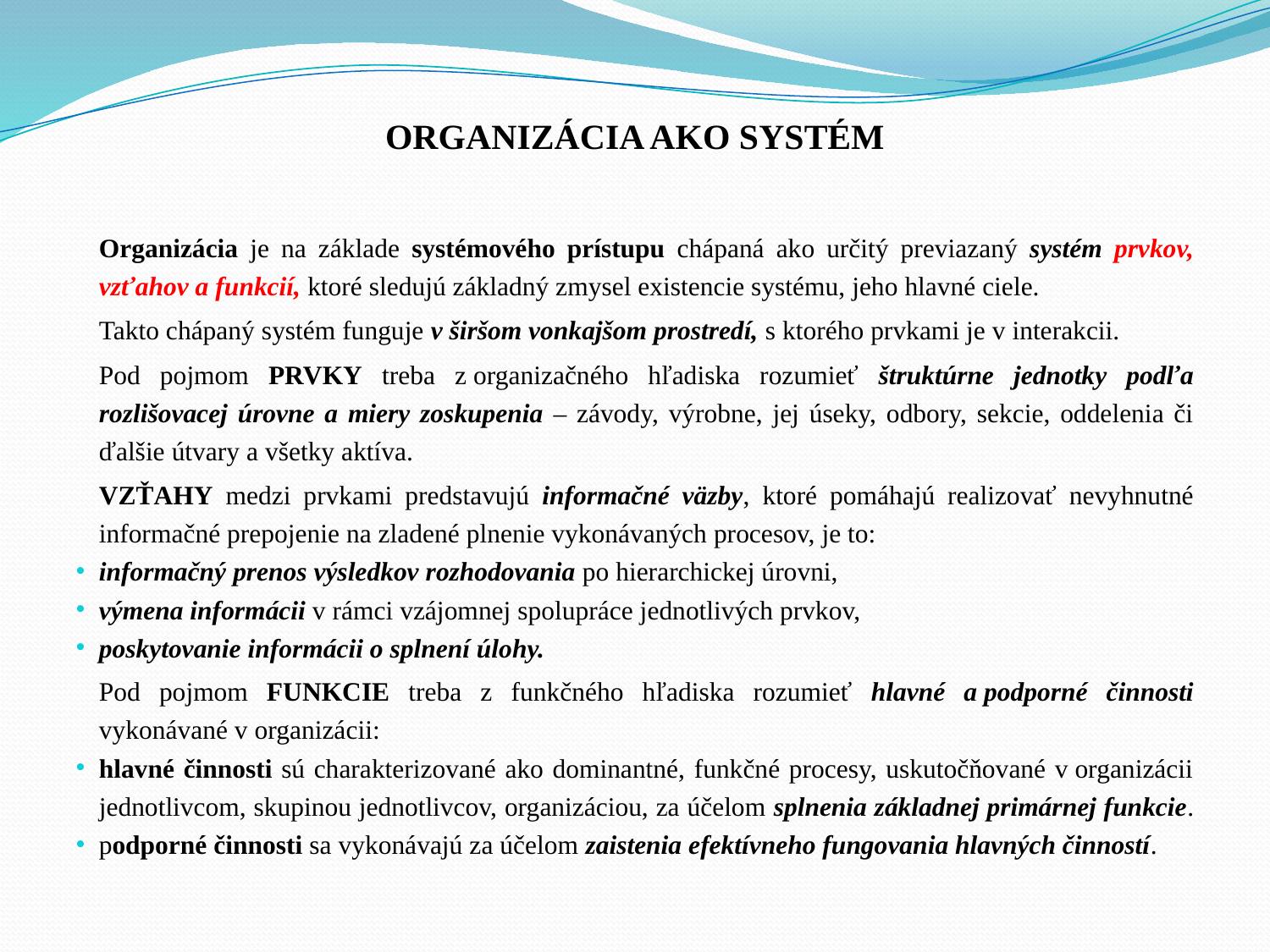

# ORGANIZÁCIA AKO SYSTÉM
	Organizácia je na základe systémového prístupu chápaná ako určitý previazaný systém prvkov, vzťahov a funkcií, ktoré sledujú základný zmysel existencie systému, jeho hlavné ciele.
	Takto chápaný systém funguje v širšom vonkajšom prostredí, s ktorého prvkami je v interakcii.
	Pod pojmom PRVKY treba z organizačného hľadiska rozumieť štruktúrne jednotky podľa rozlišovacej úrovne a miery zoskupenia – závody, výrobne, jej úseky, odbory, sekcie, oddelenia či ďalšie útvary a všetky aktíva.
	VZŤAHY medzi prvkami predstavujú informačné väzby, ktoré pomáhajú realizovať nevyhnutné informačné prepojenie na zladené plnenie vykonávaných procesov, je to:
informačný prenos výsledkov rozhodovania po hierarchickej úrovni,
výmena informácii v rámci vzájomnej spolupráce jednotlivých prvkov,
poskytovanie informácii o splnení úlohy.
	Pod pojmom FUNKCIE treba z funkčného hľadiska rozumieť hlavné a podporné činnosti vykonávané v organizácii:
hlavné činnosti sú charakterizované ako dominantné, funkčné procesy, uskutočňované v organizácii jednotlivcom, skupinou jednotlivcov, organizáciou, za účelom splnenia základnej primárnej funkcie.
podporné činnosti sa vykonávajú za účelom zaistenia efektívneho fungovania hlavných činností.